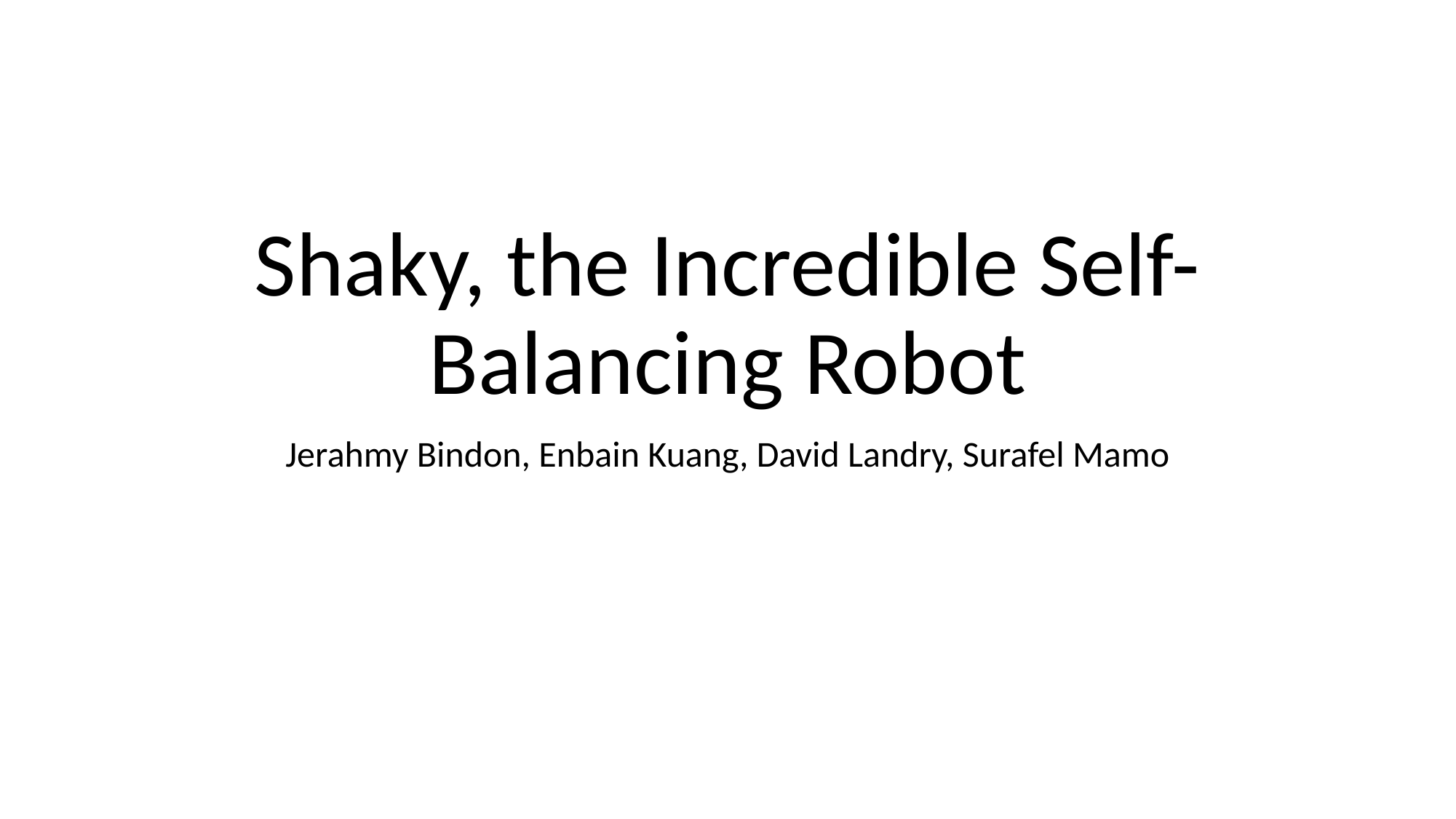

# Shaky, the Incredible Self-Balancing Robot
Jerahmy Bindon, Enbain Kuang, David Landry, Surafel Mamo